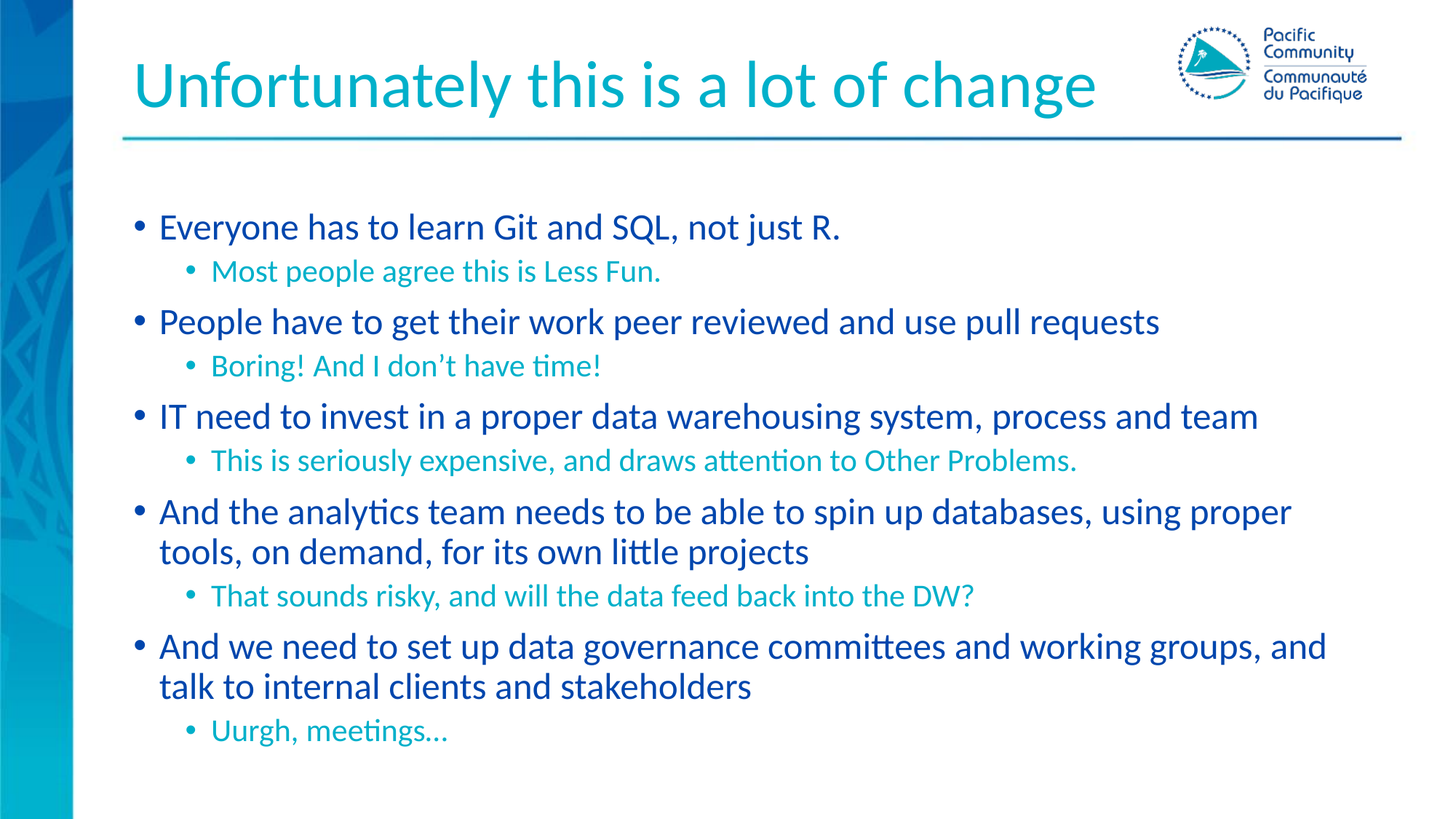

# Unfortunately this is a lot of change
Everyone has to learn Git and SQL, not just R.
Most people agree this is Less Fun.
People have to get their work peer reviewed and use pull requests
Boring! And I don’t have time!
IT need to invest in a proper data warehousing system, process and team
This is seriously expensive, and draws attention to Other Problems.
And the analytics team needs to be able to spin up databases, using proper tools, on demand, for its own little projects
That sounds risky, and will the data feed back into the DW?
And we need to set up data governance committees and working groups, and talk to internal clients and stakeholders
Uurgh, meetings…